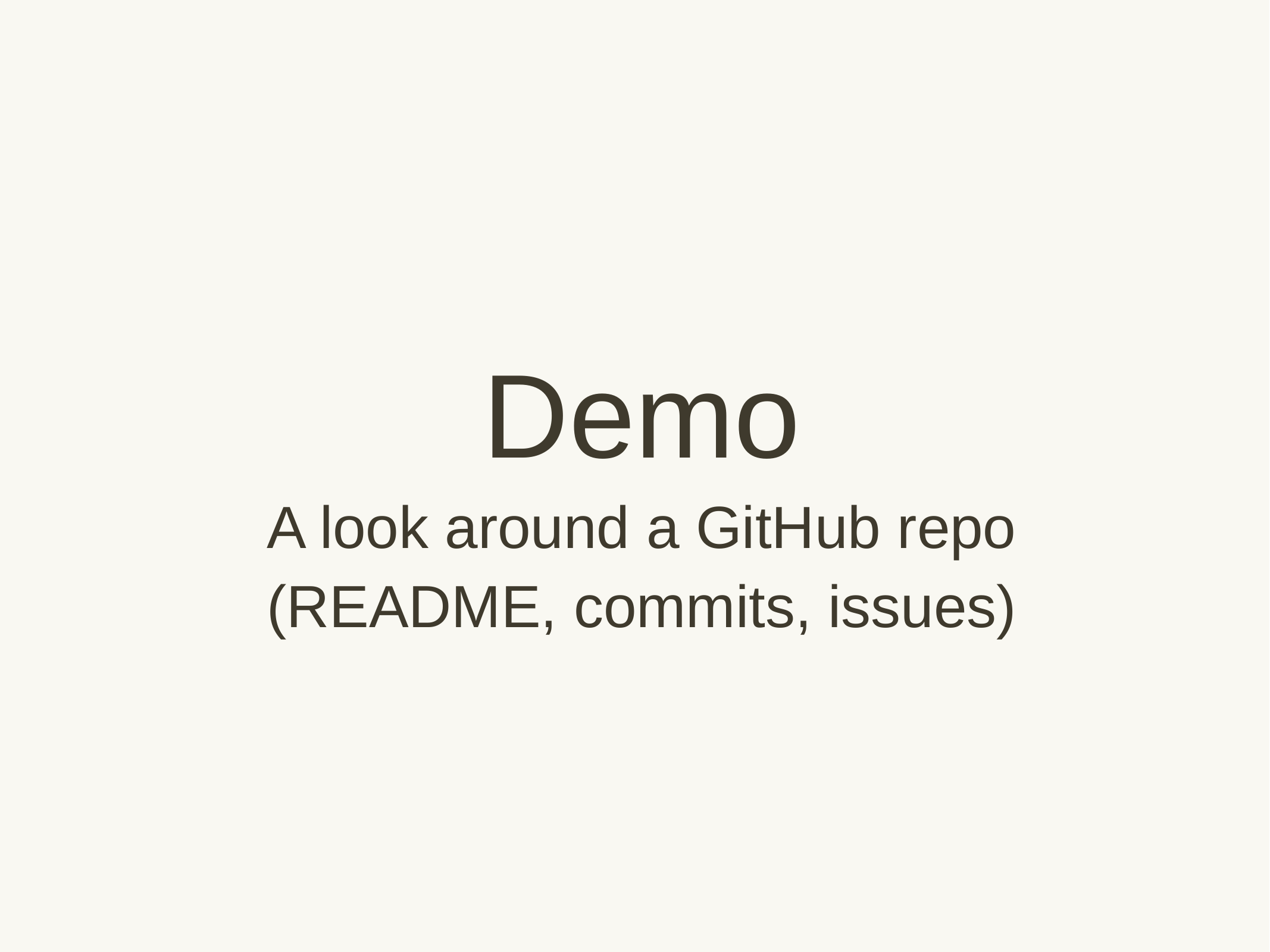

Demo
A look around a GitHub repo
(README, commits, issues)